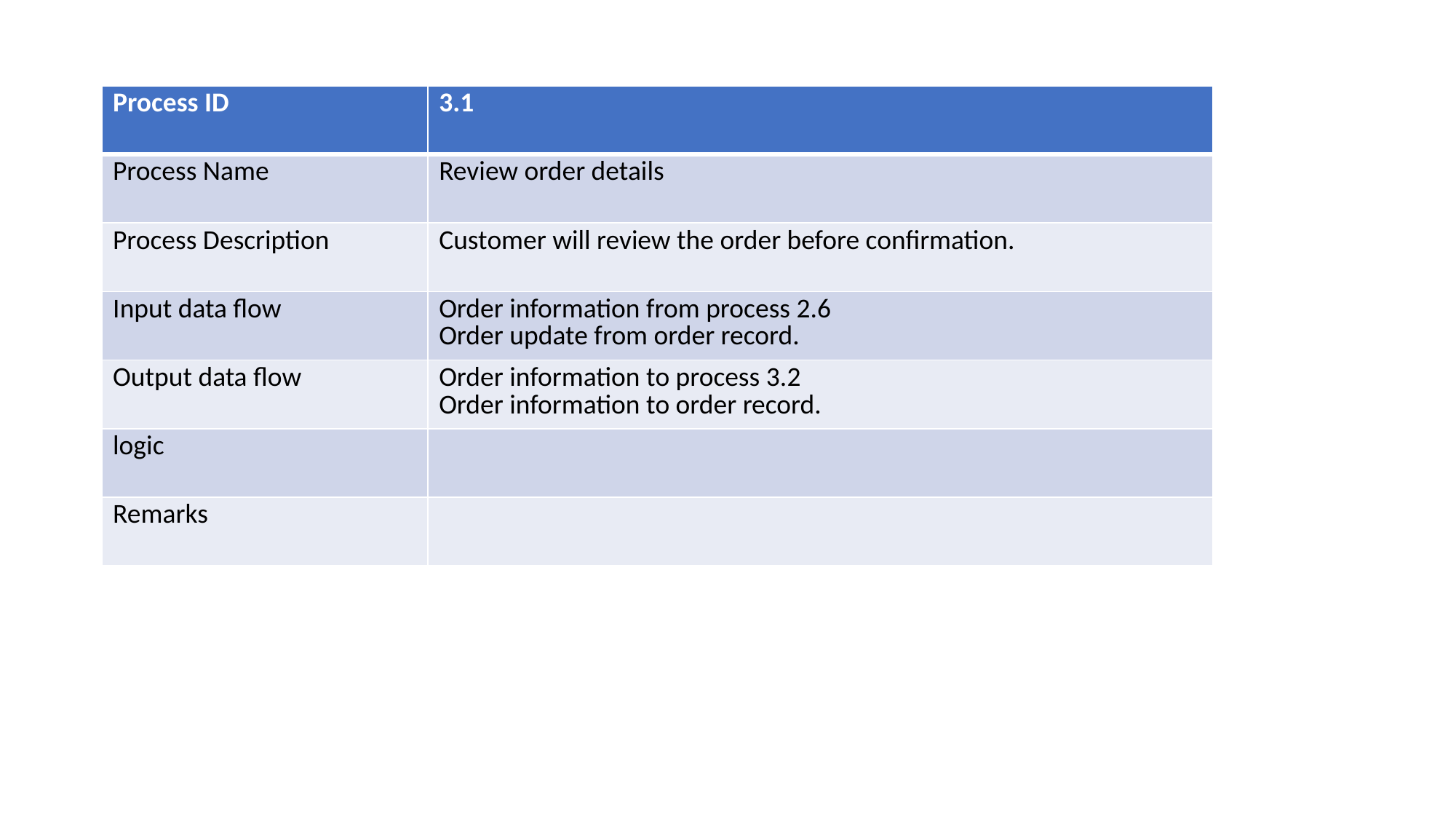

| Process ID | 3.1 |
| --- | --- |
| Process Name | Review order details |
| Process Description | Customer will review the order before confirmation. |
| Input data flow | Order information from process 2.6 Order update from order record. |
| Output data flow | Order information to process 3.2 Order information to order record. |
| logic |  |
| Remarks |  |